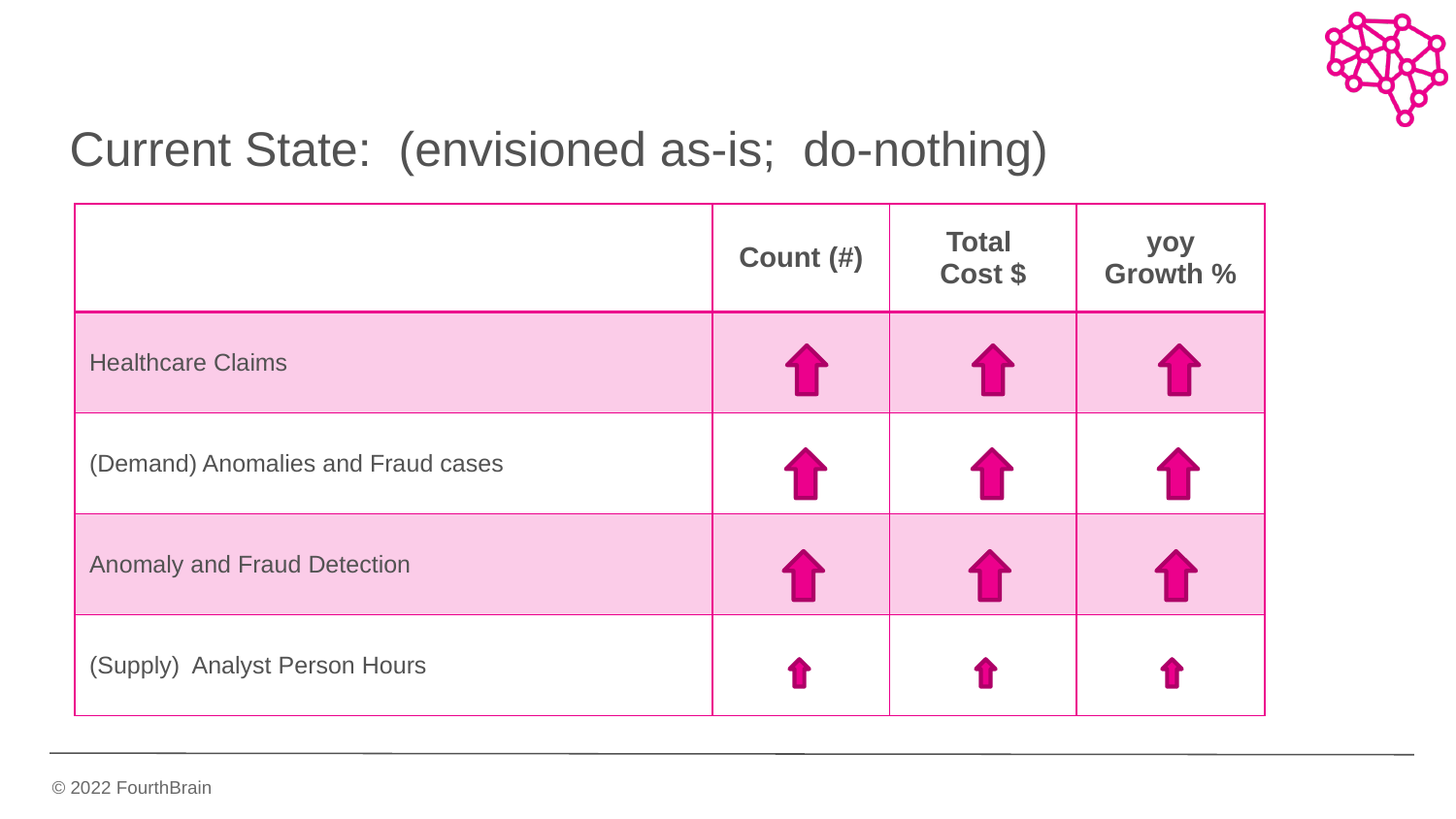

Current State:  (envisioned as-is;  do-nothing)
|  | Count (#) | Total Cost $ | yoy Growth % |
| --- | --- | --- | --- |
| Healthcare Claims |  |  |  |
| (Demand) Anomalies and Fraud cases |  |  |  |
| Anomaly and Fraud Detection |  |  |  |
| (Supply)  Analyst Person Hours |  |  |  |